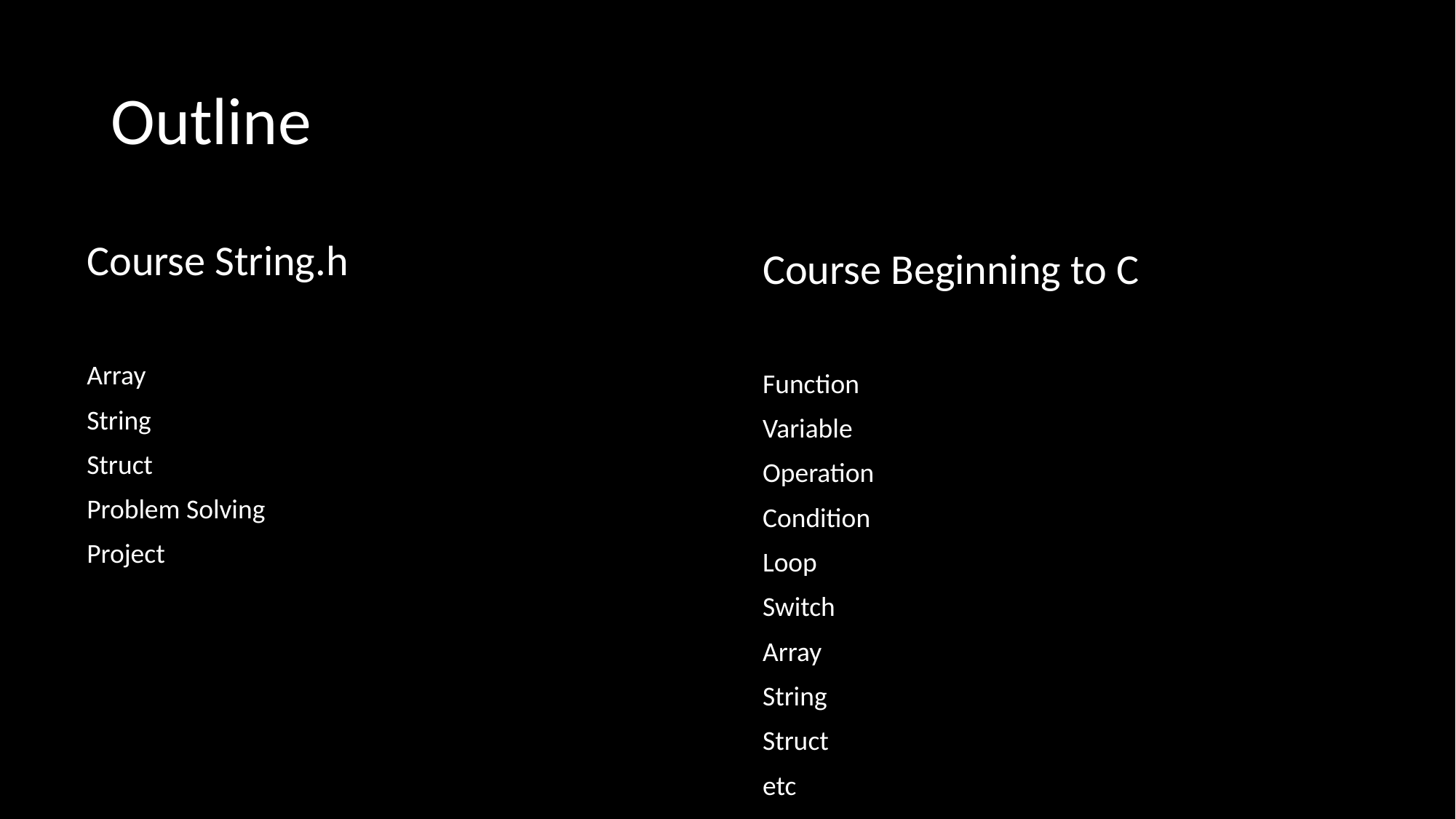

# Outline
Course String.h

Array
String
Struct
Problem Solving
Project
Course Beginning to C

Function
Variable
Operation
Condition
Loop
Switch
Array
String
Struct
etc